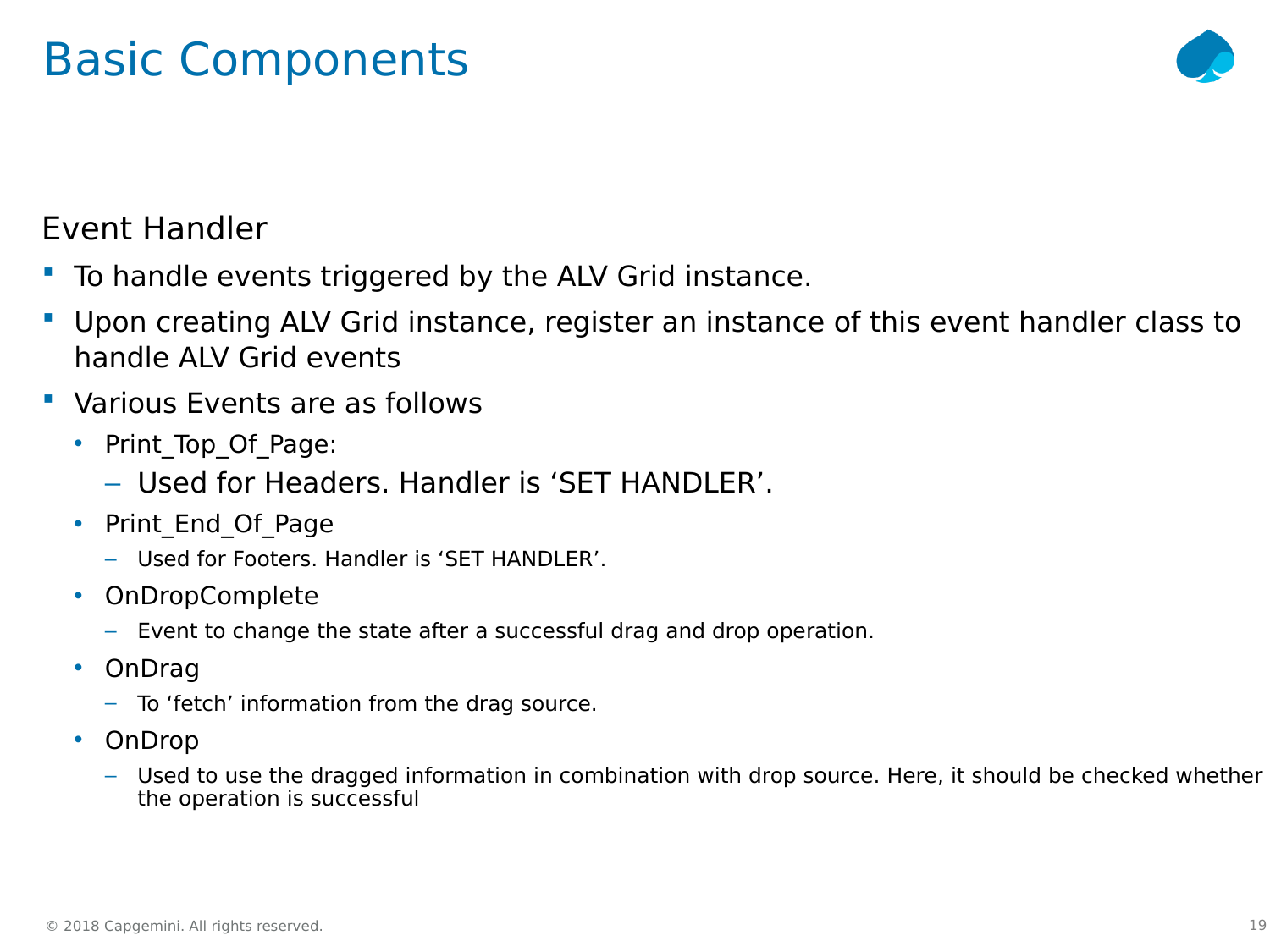

# Basic Components
Event Handler
To handle events triggered by the ALV Grid instance.
Upon creating ALV Grid instance, register an instance of this event handler class to handle ALV Grid events
Various Events are as follows
Print_Top_Of_Page:
Used for Headers. Handler is ‘SET HANDLER’.
Print_End_Of_Page
Used for Footers. Handler is ‘SET HANDLER’.
OnDropComplete
Event to change the state after a successful drag and drop operation.
OnDrag
To ‘fetch’ information from the drag source.
OnDrop
Used to use the dragged information in combination with drop source. Here, it should be checked whether the operation is successful